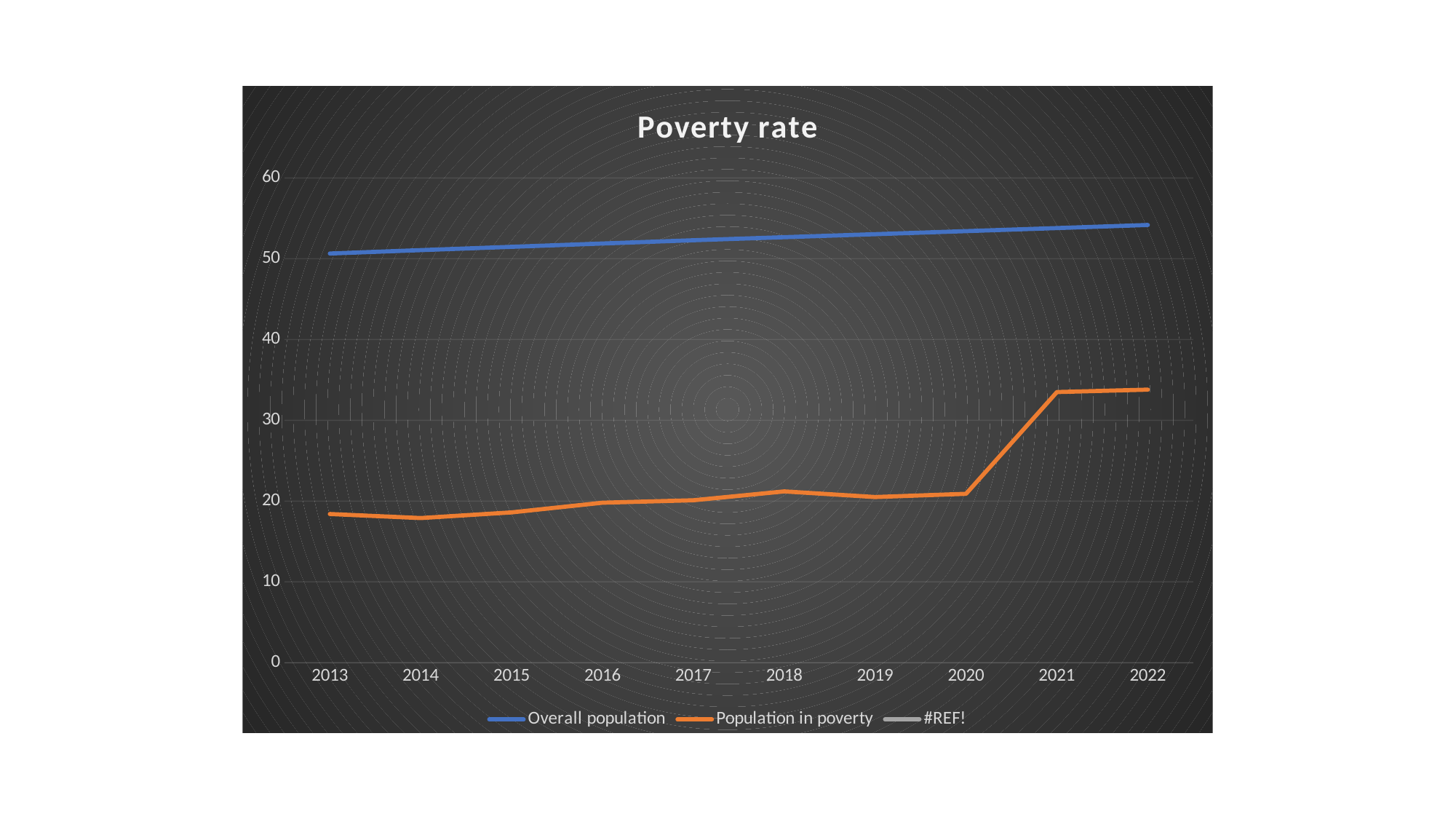

### Chart: Poverty rate

| Category | Overall population | Population in poverty | #REF! |
|---|---|---|---|
| 2013 | 50.65 | 18.4 | None |
| 2014 | 51.07 | 17.9 | None |
| 2015 | 51.48 | 18.6 | None |
| 2016 | 51.89 | 19.8 | None |
| 2017 | 52.29 | 20.1 | None |
| 2018 | 52.67 | 21.2 | None |
| 2019 | 53.04 | 20.5 | None |
| 2020 | 53.42 | 20.9 | None |
| 2021 | 53.8 | 33.5 | None |
| 2022 | 54.18 | 33.8 | None |